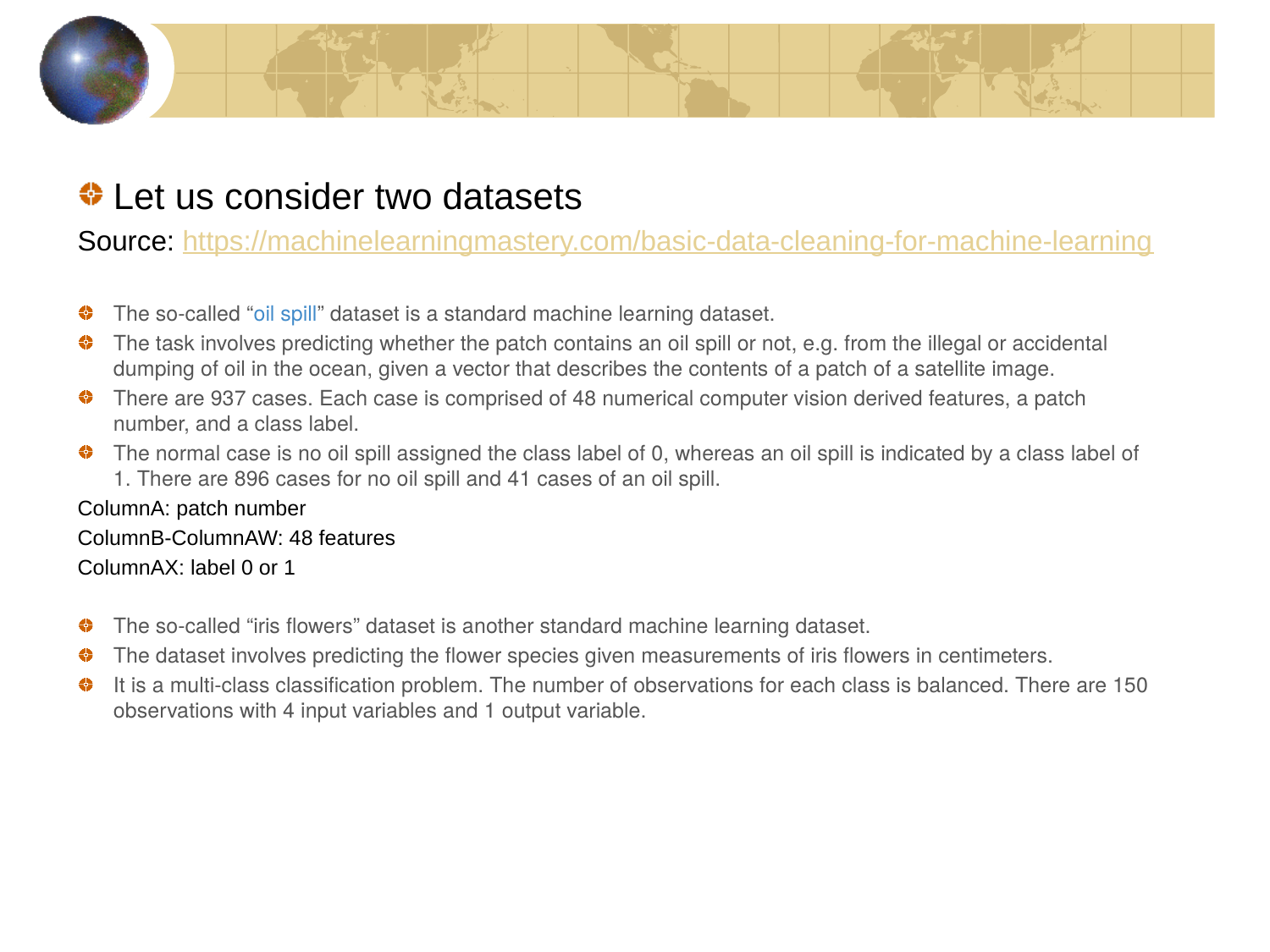

Let us consider two datasets
Source: https://machinelearningmastery.com/basic-data-cleaning-for-machine-learning

The so-called “oil spill” dataset is a standard machine learning dataset.
The task involves predicting whether the patch contains an oil spill or not, e.g. from the illegal or accidental dumping of oil in the ocean, given a vector that describes the contents of a patch of a satellite image.
There are 937 cases. Each case is comprised of 48 numerical computer vision derived features, a patch number, and a class label.
The normal case is no oil spill assigned the class label of 0, whereas an oil spill is indicated by a class label of 1. There are 896 cases for no oil spill and 41 cases of an oil spill.
ColumnA: patch number
ColumnB-ColumnAW: 48 features
ColumnAX: label 0 or 1

The so-called “iris flowers” dataset is another standard machine learning dataset.
The dataset involves predicting the flower species given measurements of iris flowers in centimeters.
It is a multi-class classification problem. The number of observations for each class is balanced. There are 150 observations with 4 input variables and 1 output variable.